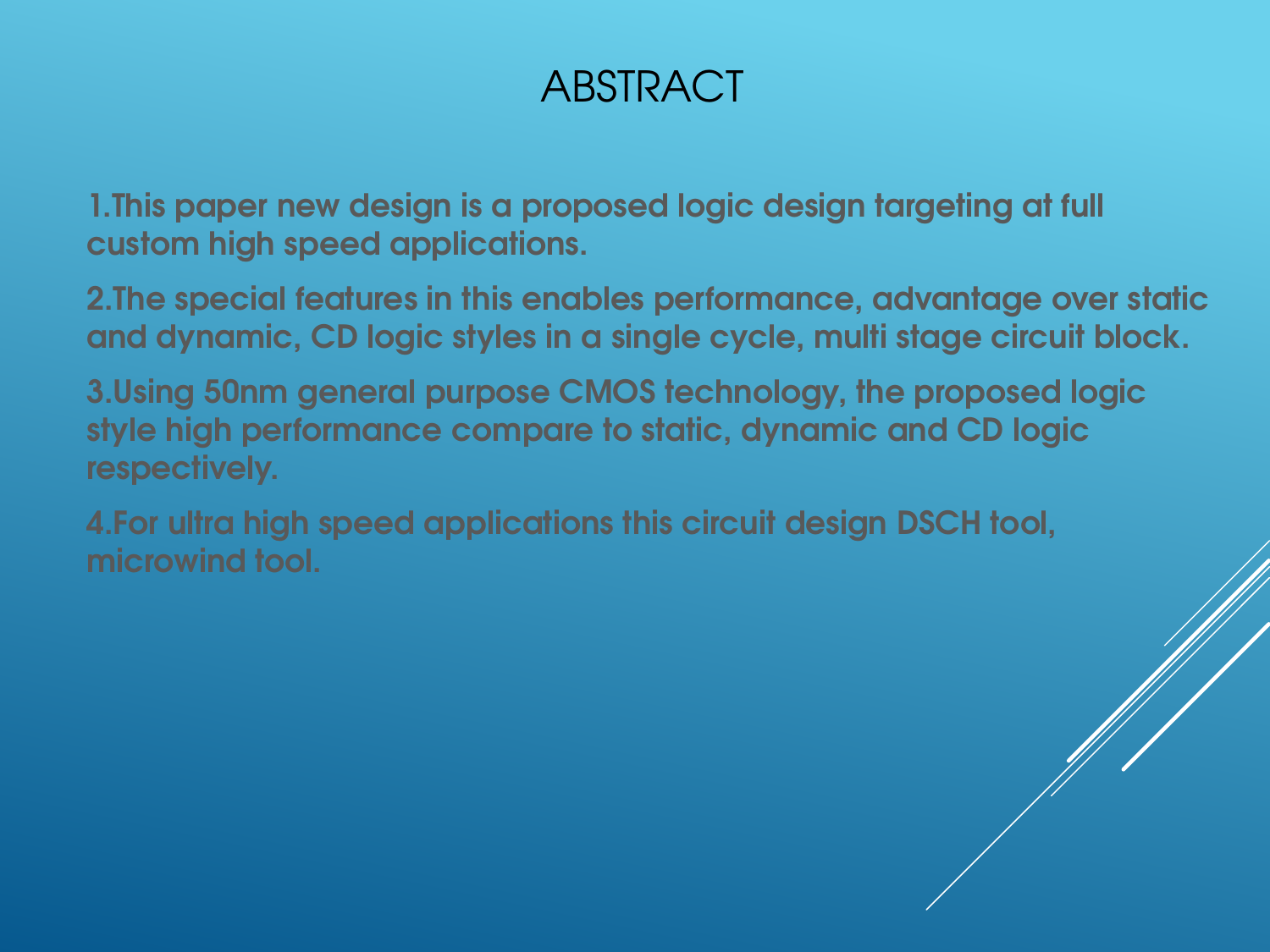

# Abstract
1.This paper new design is a proposed logic design targeting at full custom high speed applications.
2.The special features in this enables performance, advantage over static and dynamic, CD logic styles in a single cycle, multi stage circuit block.
3.Using 50nm general purpose CMOS technology, the proposed logic style high performance compare to static, dynamic and CD logic respectively.
4.For ultra high speed applications this circuit design DSCH tool, microwind tool.